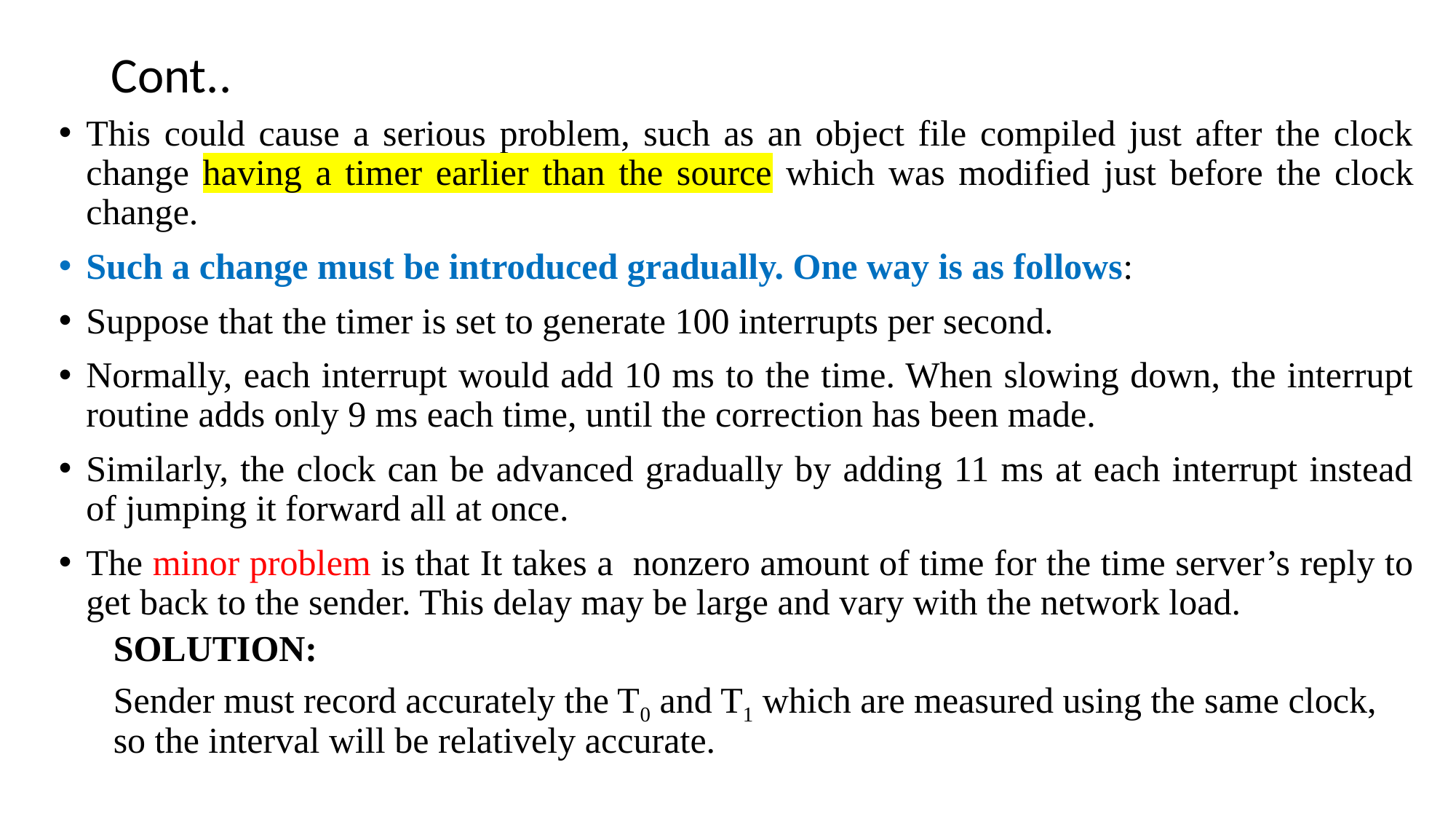

# Cont..
This could cause a serious problem, such as an object file compiled just after the clock change having a timer earlier than the source which was modified just before the clock change.
Such a change must be introduced gradually. One way is as follows:
Suppose that the timer is set to generate 100 interrupts per second.
Normally, each interrupt would add 10 ms to the time. When slowing down, the interrupt routine adds only 9 ms each time, until the correction has been made.
Similarly, the clock can be advanced gradually by adding 11 ms at each interrupt instead of jumping it forward all at once.
The minor problem is that It takes a  nonzero amount of time for the time server’s reply to get back to the sender. This delay may be large and vary with the network load.
SOLUTION:
Sender must record accurately the T0 and T1 which are measured using the same clock, so the interval will be relatively accurate.